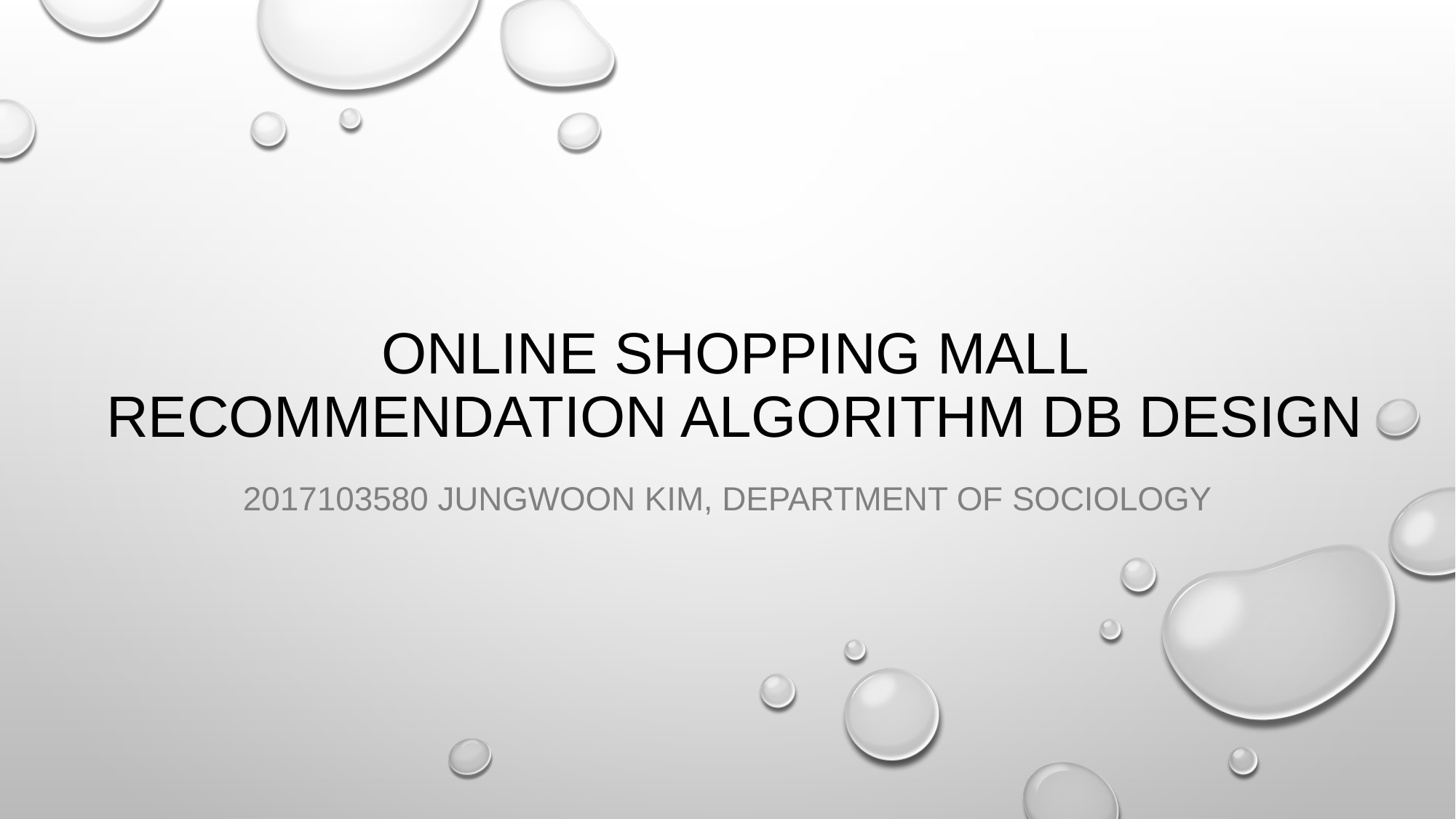

# Online shopping mall recommendation algorithm DB design
2017103580 Jungwoon Kim, Department of Sociology